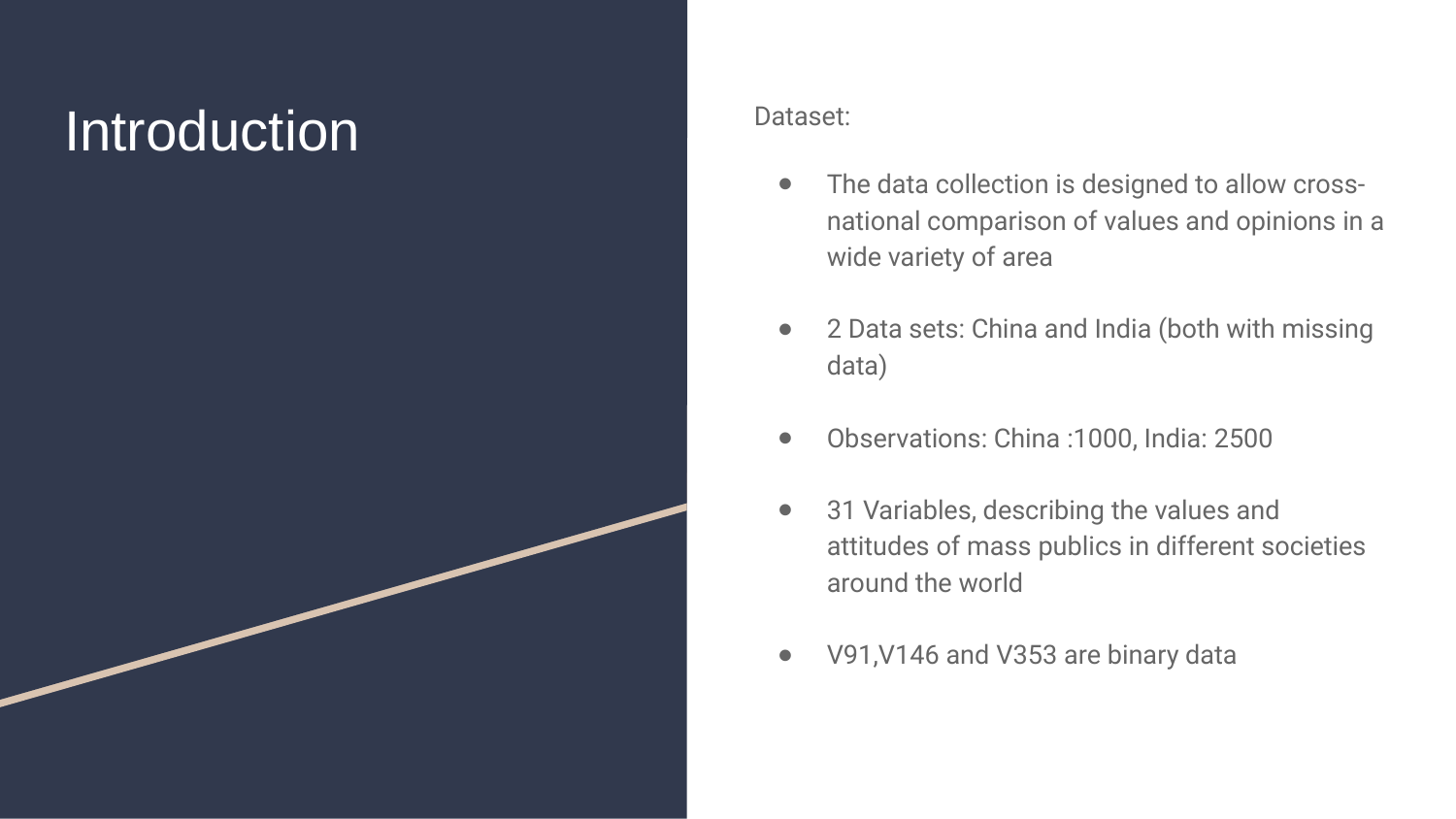

# Introduction

Dataset:
The data collection is designed to allow cross-national comparison of values and opinions in a wide variety of area
2 Data sets: China and India (both with missing data)
Observations: China :1000, India: 2500
31 Variables, describing the values and attitudes of mass publics in different societies around the world
V91,V146 and V353 are binary data